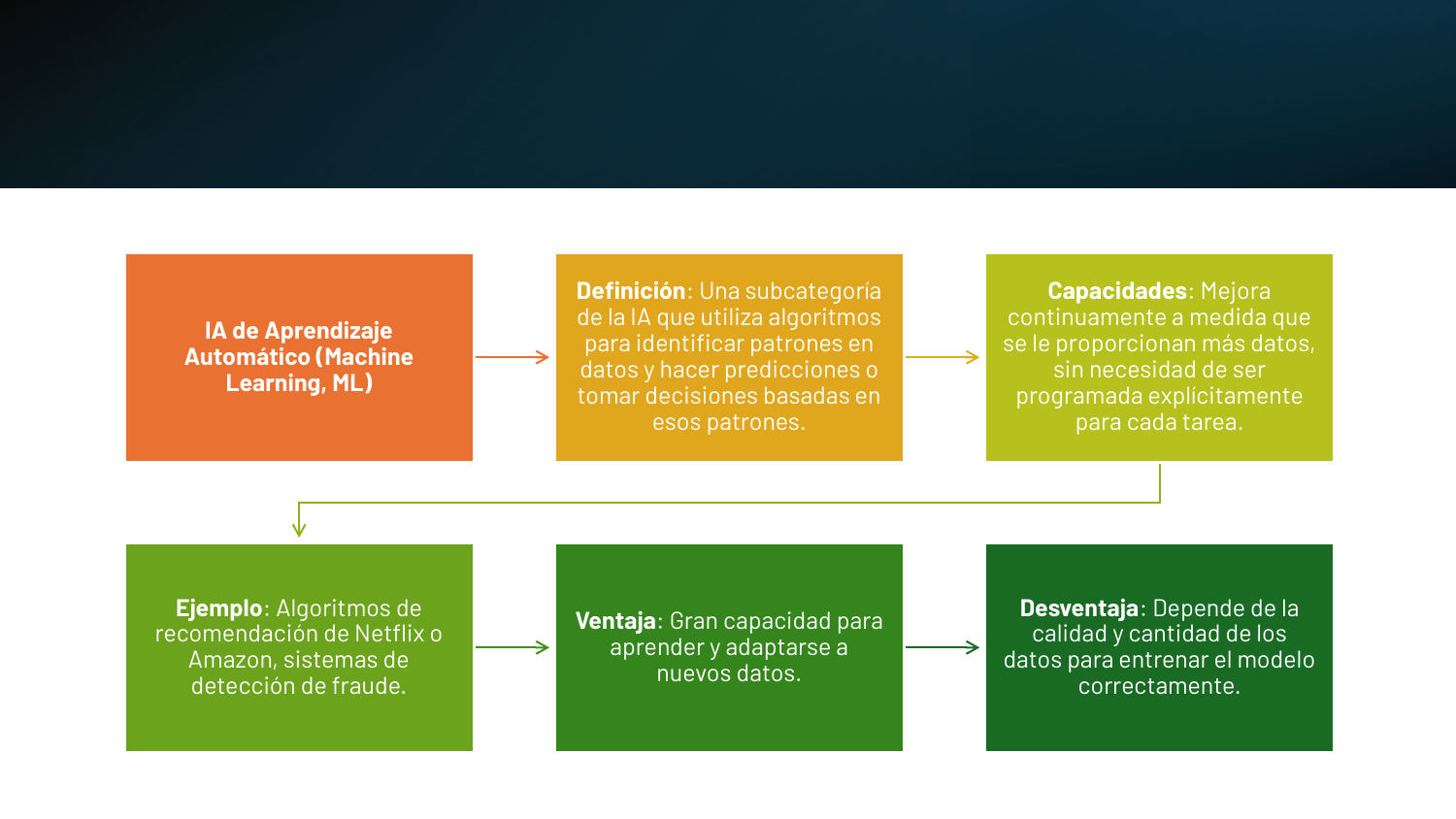

IA de Aprendizaje Automático (Machine Learning, ML)

Definición: Una subcategoría de la IA que utiliza algoritmos para identificar patrones en datos y hacer predicciones o tomar decisiones basadas en esos patrones.

Capacidades: Mejora continuamente a medida que se le proporcionan más datos, sin necesidad de ser programada explícitamente para cada tarea.

Ejemplo: Algoritmos de recomendación de Netflix o Amazon, sistemas de detección de fraude.

Ventaja: Gran capacidad para aprender y adaptarse a nuevos datos.
Desventaja: Depende de la calidad y cantidad de los datos para entrenar el modelo correctamente.